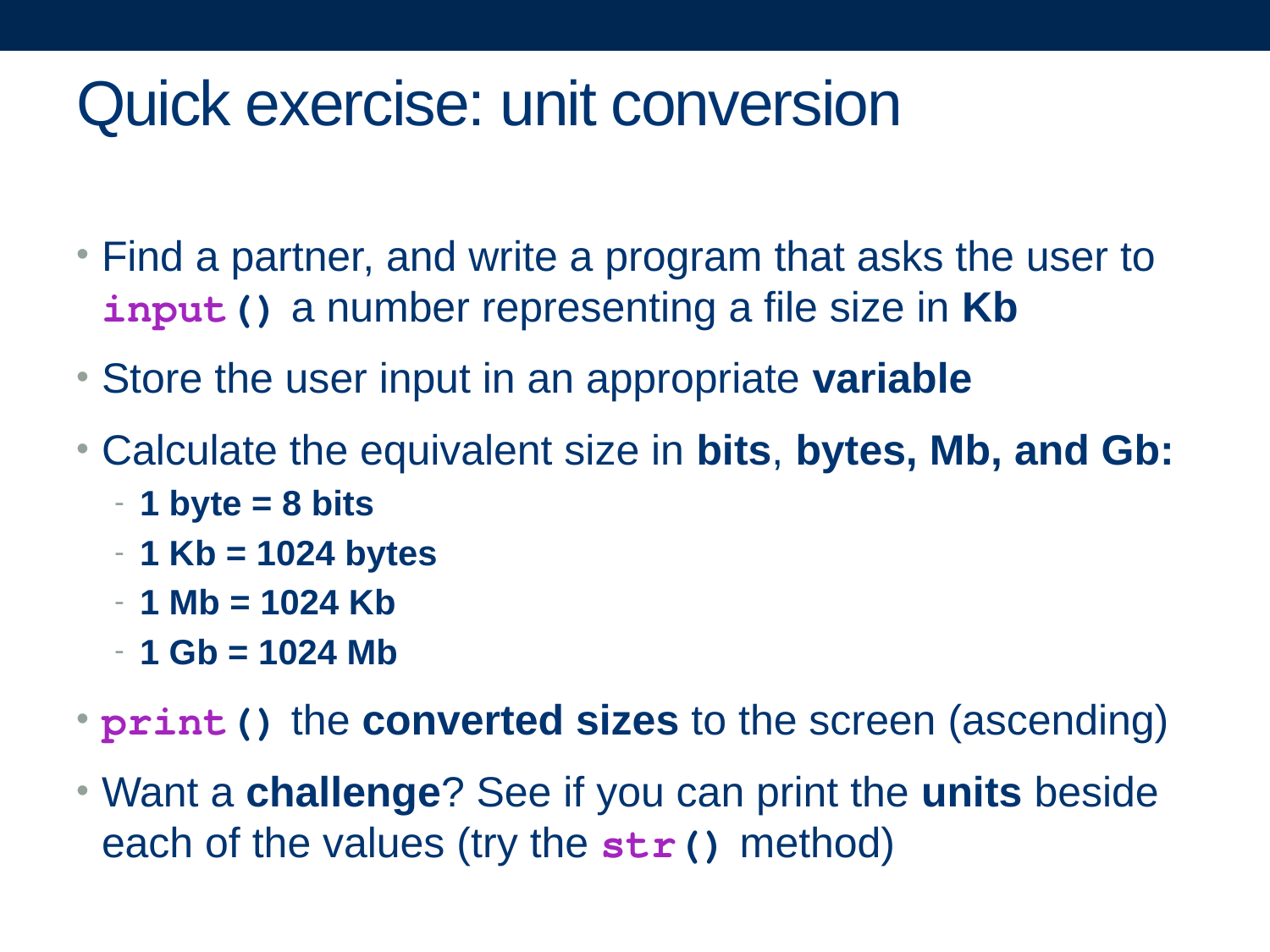

# Quick exercise: unit conversion
Find a partner, and write a program that asks the user to input() a number representing a file size in Kb
Store the user input in an appropriate variable
Calculate the equivalent size in bits, bytes, Mb, and Gb:
1 byte = 8 bits
1 Kb = 1024 bytes
1 Mb = 1024 Kb
1 Gb = 1024 Mb
print() the converted sizes to the screen (ascending)
Want a challenge? See if you can print the units beside each of the values (try the str() method)